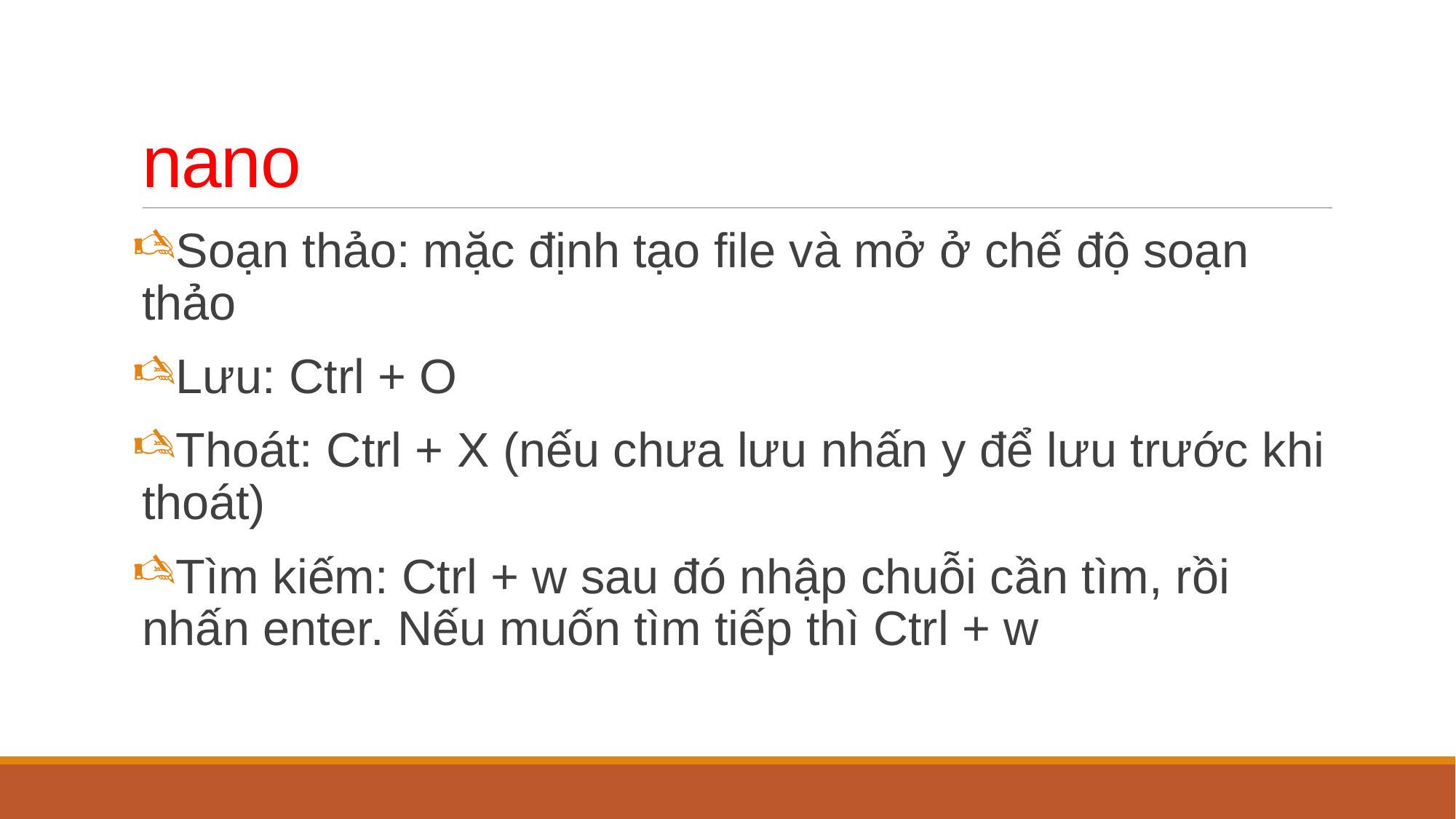

# nano
Soạn thảo: mặc định tạo file và mở ở chế độ soạn thảo
Lưu: Ctrl + O
Thoát: Ctrl + X (nếu chưa lưu nhấn y để lưu trước khi thoát)
Tìm kiếm: Ctrl + w sau đó nhập chuỗi cần tìm, rồi nhấn enter. Nếu muốn tìm tiếp thì Ctrl + w